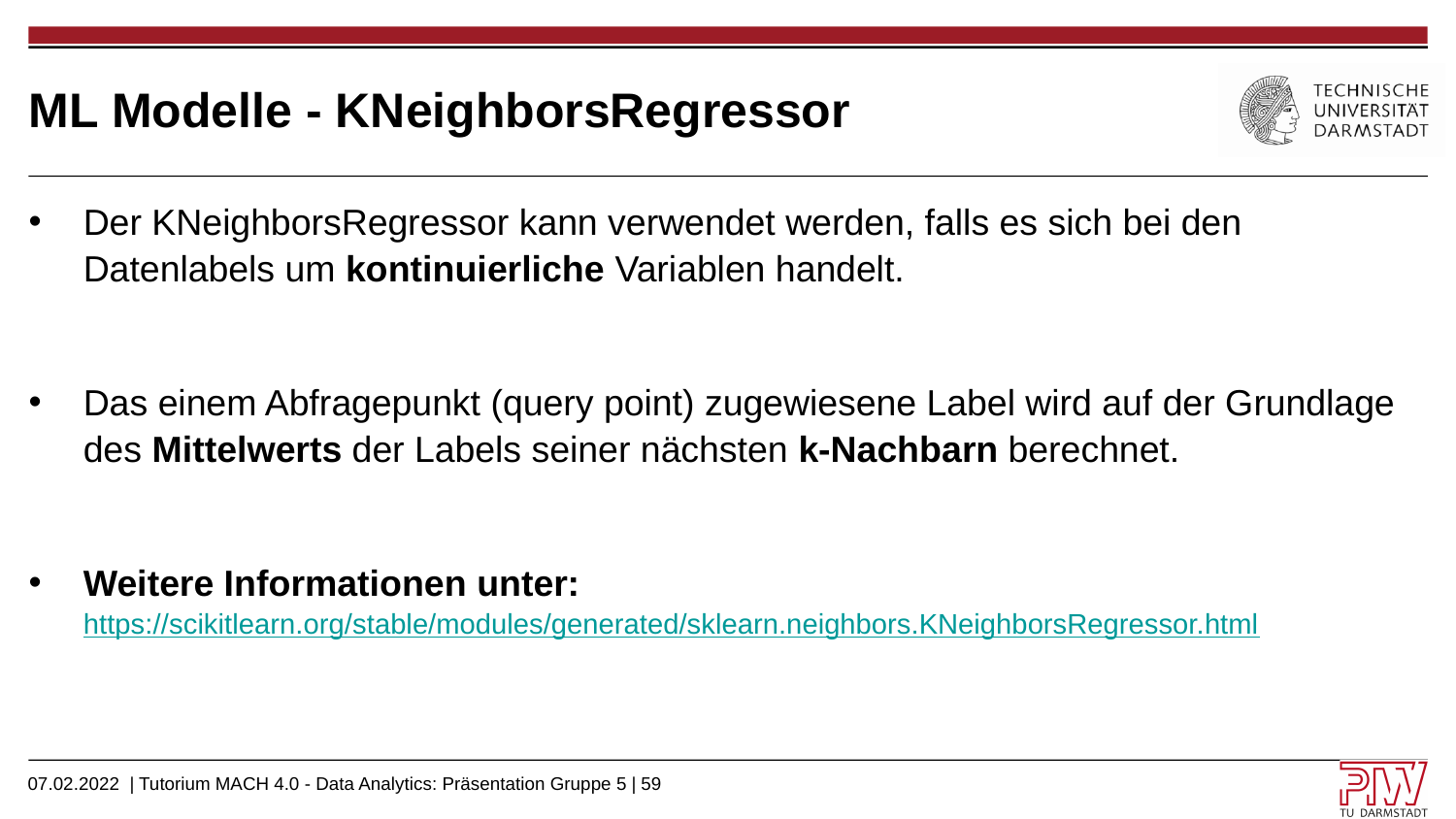

# ML Modelle - KNeighborsRegressor
Der KNeighborsRegressor kann verwendet werden, falls es sich bei den Datenlabels um kontinuierliche Variablen handelt.

Das einem Abfragepunkt (query point) zugewiesene Label wird auf der Grundlage des Mittelwerts der Labels seiner nächsten k-Nachbarn berechnet.

Weitere Informationen unter: https://scikitlearn.org/stable/modules/generated/sklearn.neighbors.KNeighborsRegressor.html